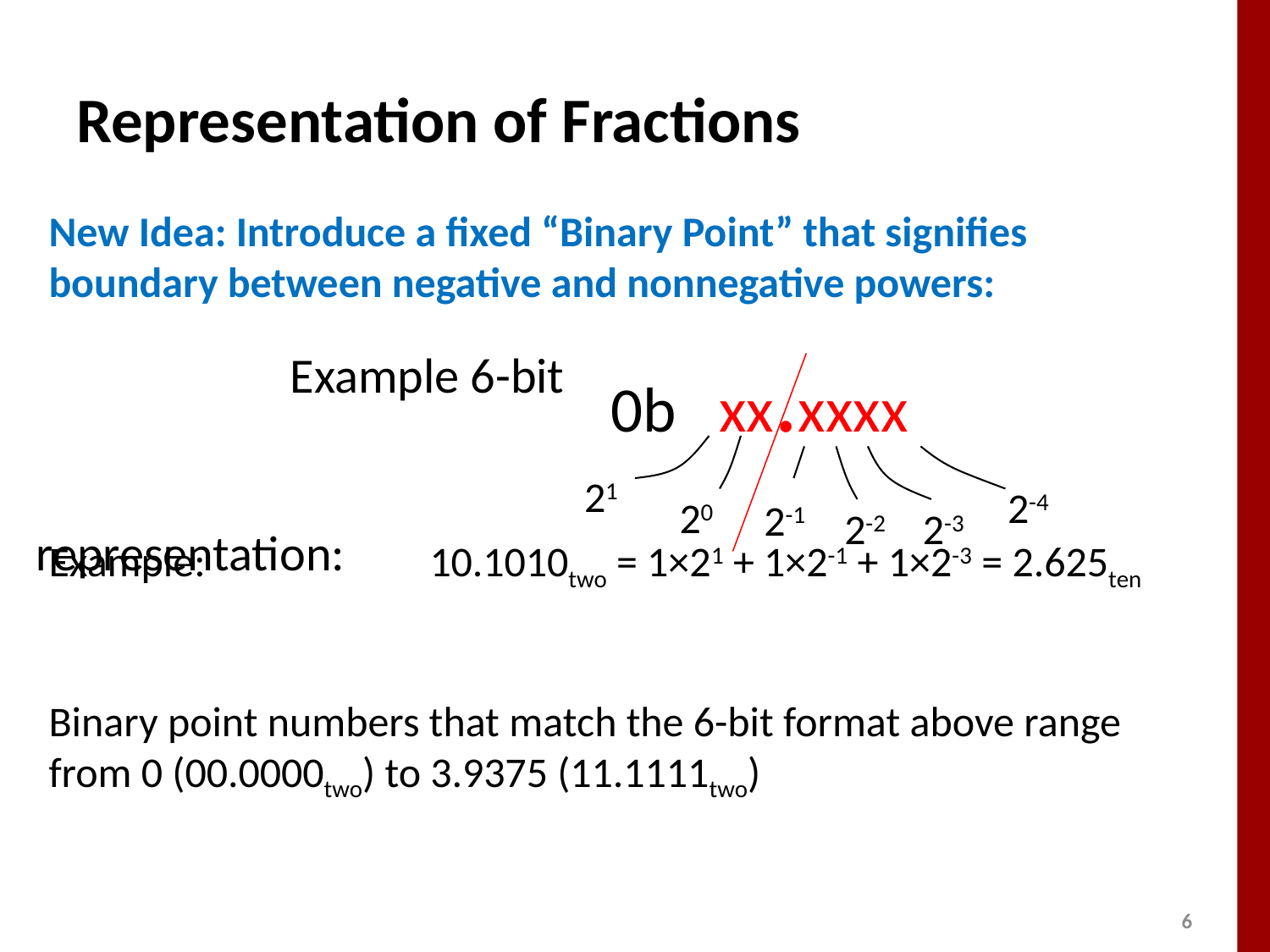

# Representation of Fractions
New Idea: Introduce a fixed “Binary Point” that signifies boundary between negative and nonnegative powers:

Example:		10.1010two = 1×21 + 1×2-1 + 1×2-3 = 2.625ten

Binary point numbers that match the 6-bit format above range from 0 (00.0000two) to 3.9375 (11.1111two)
		Example 6-bit
		representation:
0b   xx.xxxx

21
2-4
20
2-1
2-2
2-3